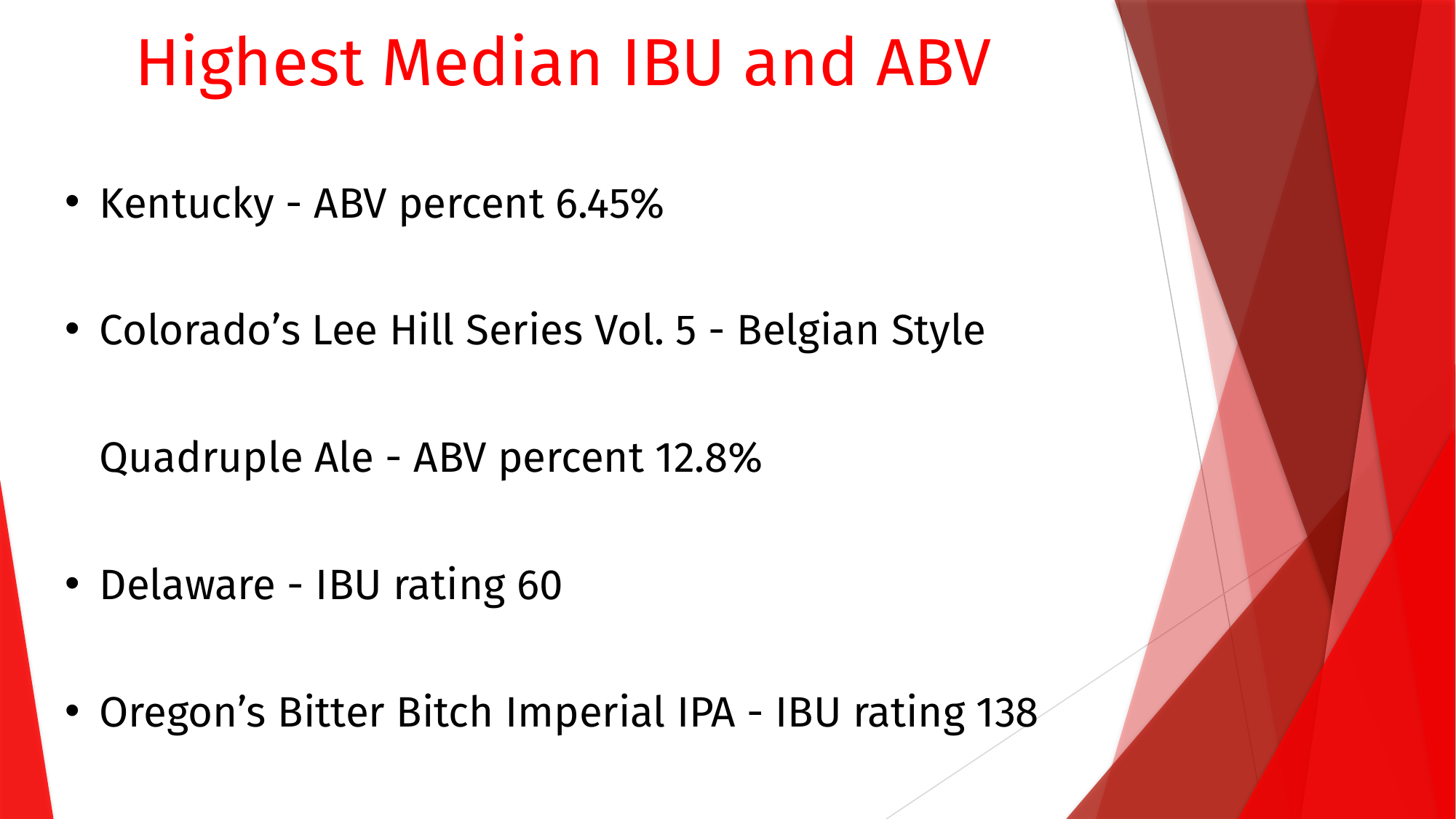

Highest Median IBU and ABV
Kentucky - ABV percent 6.45%
Colorado’s Lee Hill Series Vol. 5 - Belgian Style Quadruple Ale - ABV percent 12.8%
Delaware - IBU rating 60
Oregon’s Bitter Bitch Imperial IPA - IBU rating 138